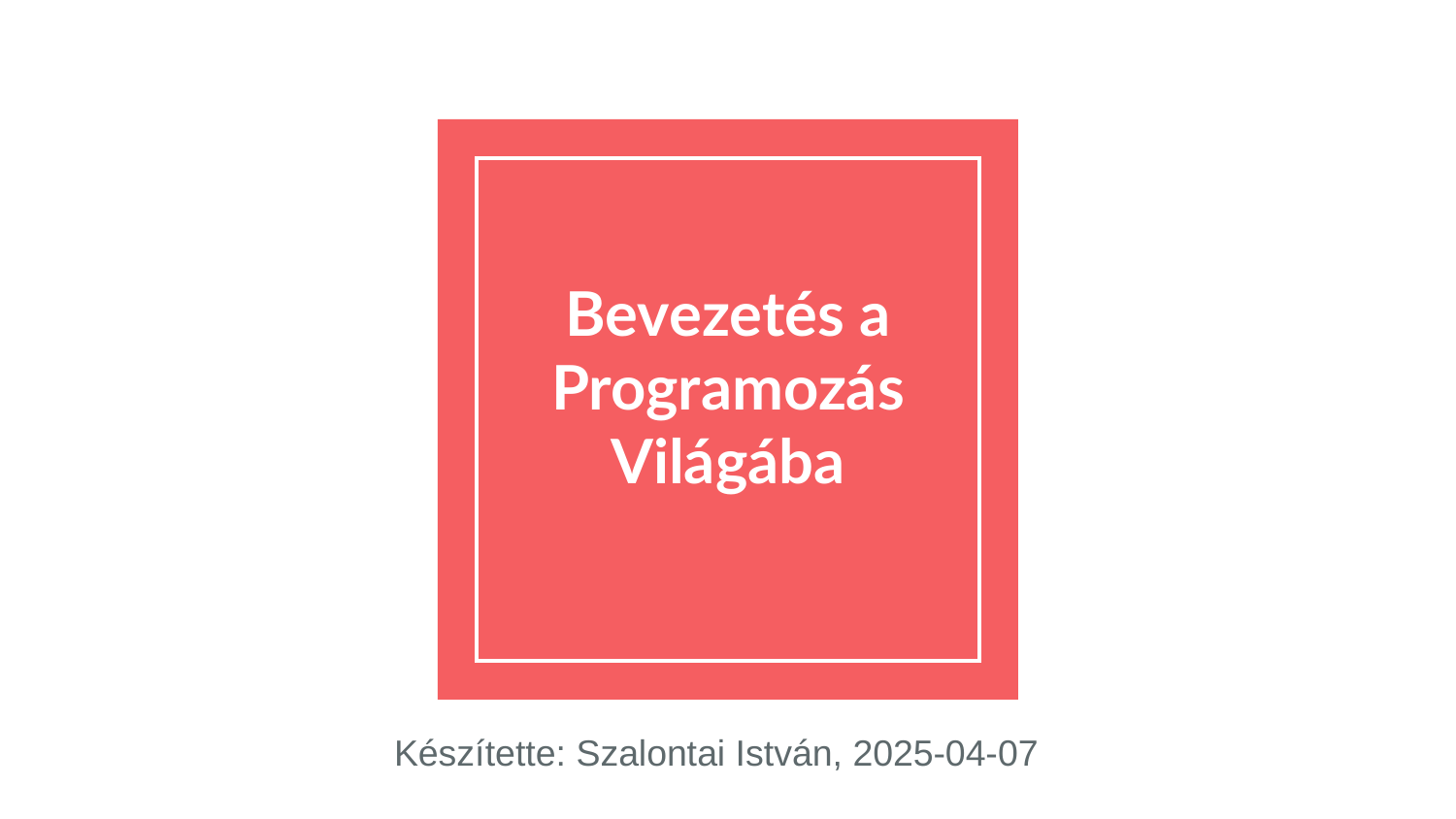

# Bevezetés a Programozás Világába

Készítette: Szalontai István, 2025-04-07